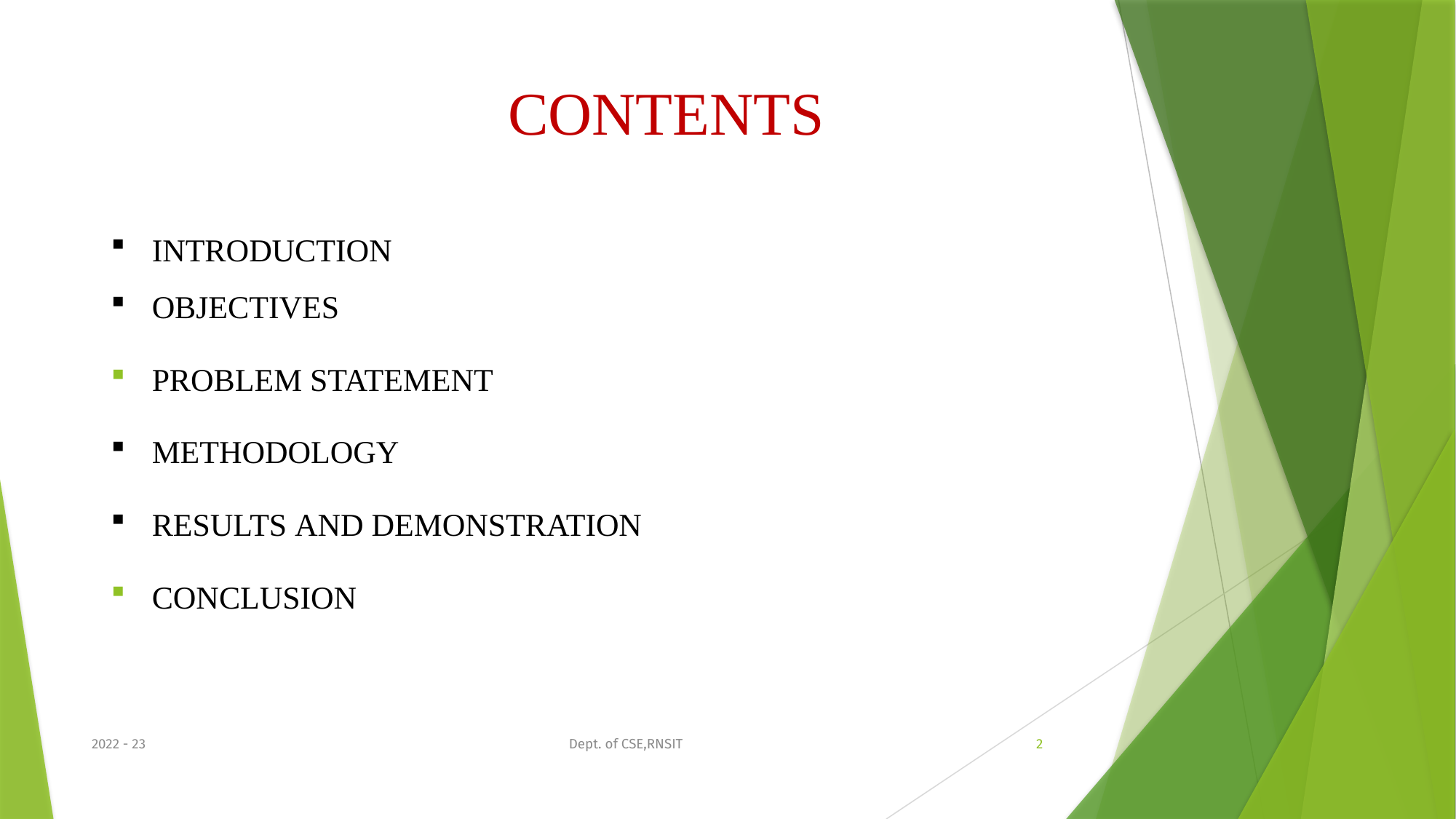

# CONTENTS
INTRODUCTION
OBJECTIVES
PROBLEM STATEMENT
METHODOLOGY
RESULTS AND DEMONSTRATION
CONCLUSION
2022 - 23
Dept. of CSE,RNSIT
2